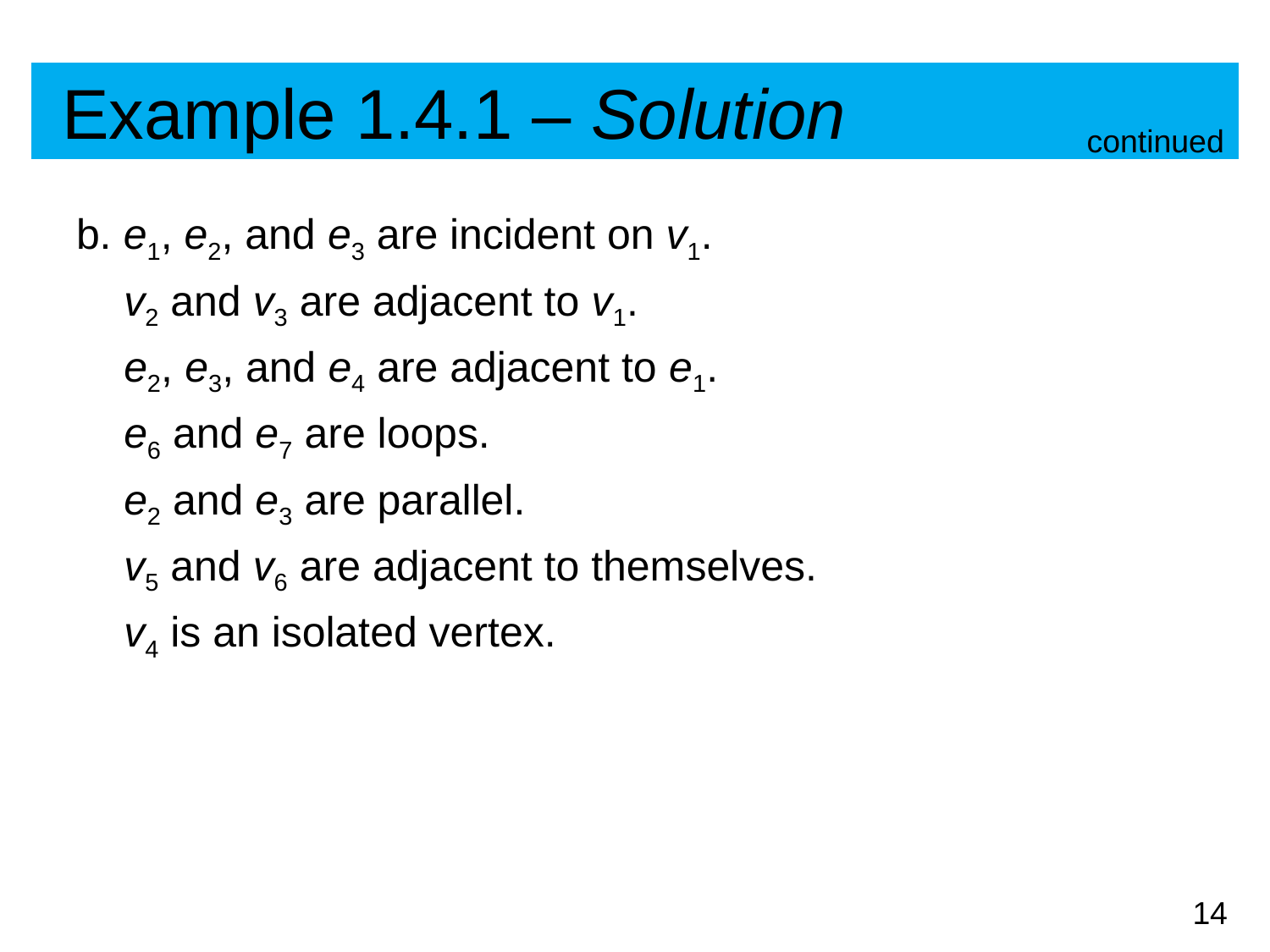

# Example 1.4.1 – Solution
continued
b. e1, e2, and e3 are incident on v1.
v2 and v3 are adjacent to v1.
e2, e3, and e4 are adjacent to e1.
e6 and e7 are loops.
e2 and e3 are parallel.
v5 and v6 are adjacent to themselves.
v4 is an isolated vertex.